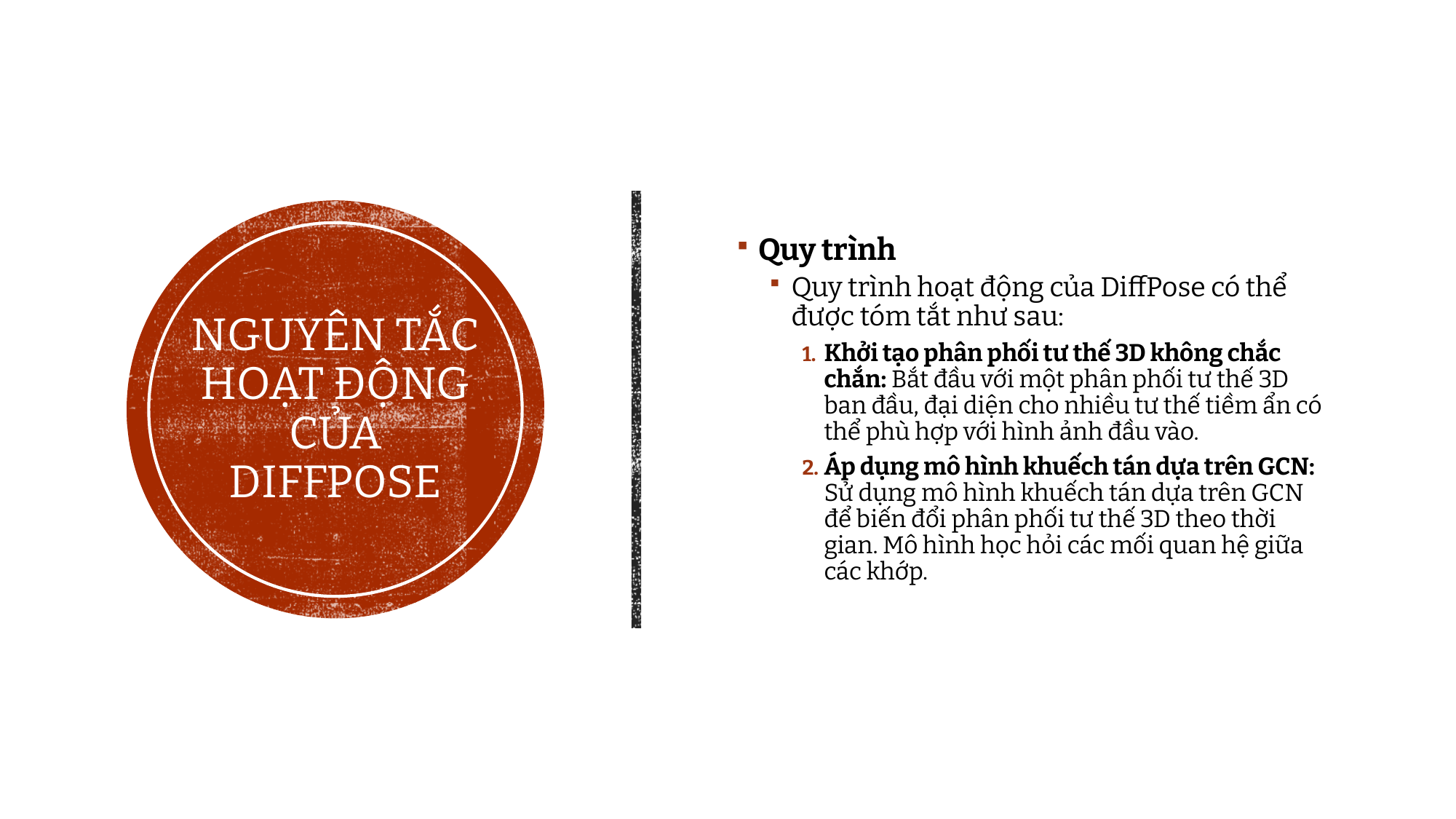

Quy trình
Quy trình hoạt động của DiffPose có thể được tóm tắt như sau:
Khởi tạo phân phối tư thế 3D không chắc chắn: Bắt đầu với một phân phối tư thế 3D ban đầu, đại diện cho nhiều tư thế tiềm ẩn có thể phù hợp với hình ảnh đầu vào.
Áp dụng mô hình khuếch tán dựa trên GCN: Sử dụng mô hình khuếch tán dựa trên GCN để biến đổi phân phối tư thế 3D theo thời gian. Mô hình học hỏi các mối quan hệ giữa các khớp.

# Nguyên tắc hoạt động của DiffPose